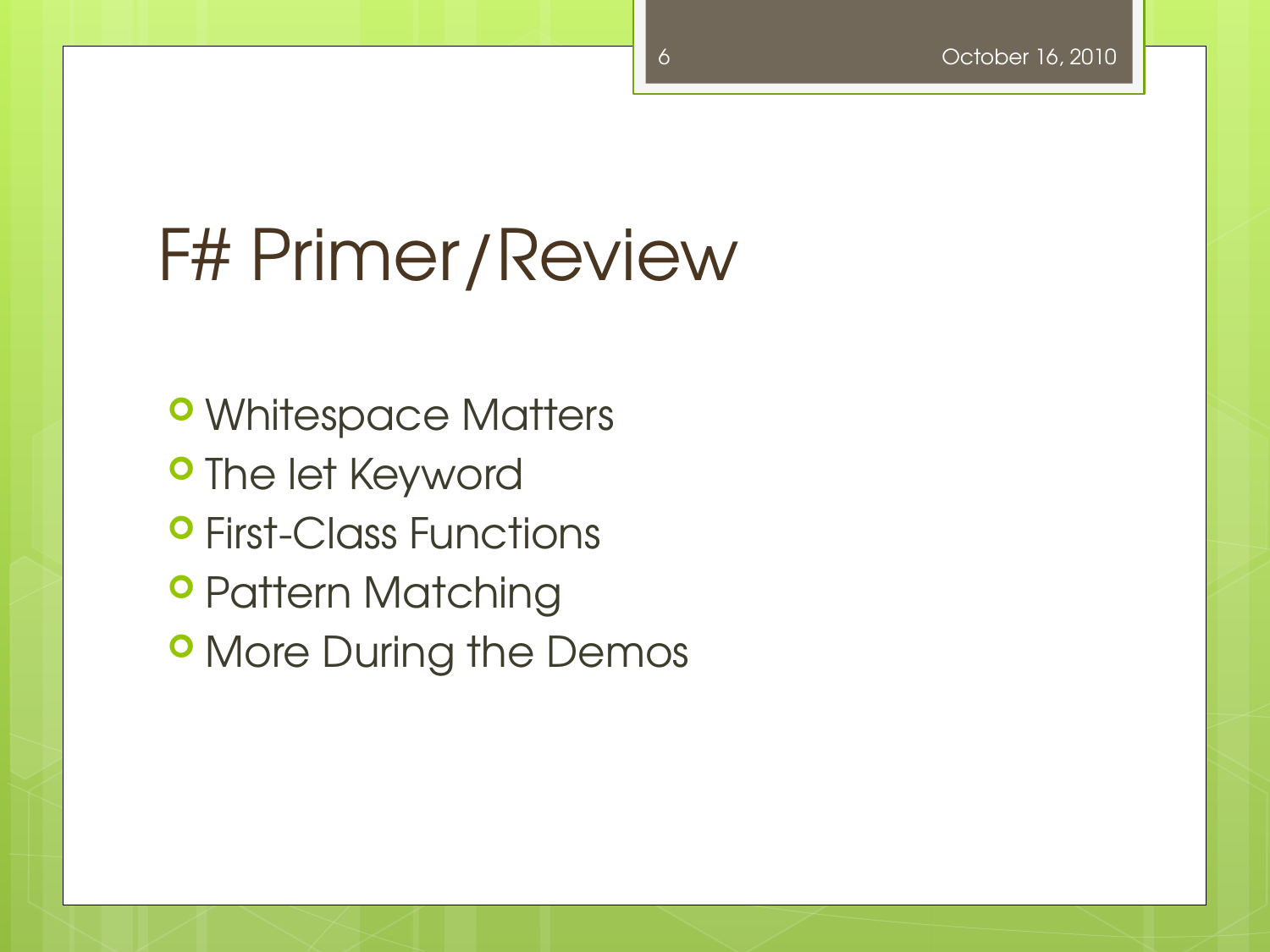

6
October 16, 2010
# F# Primer/Review

Whitespace Matters
The let Keyword
First-Class Functions
Pattern Matching
More During the Demos